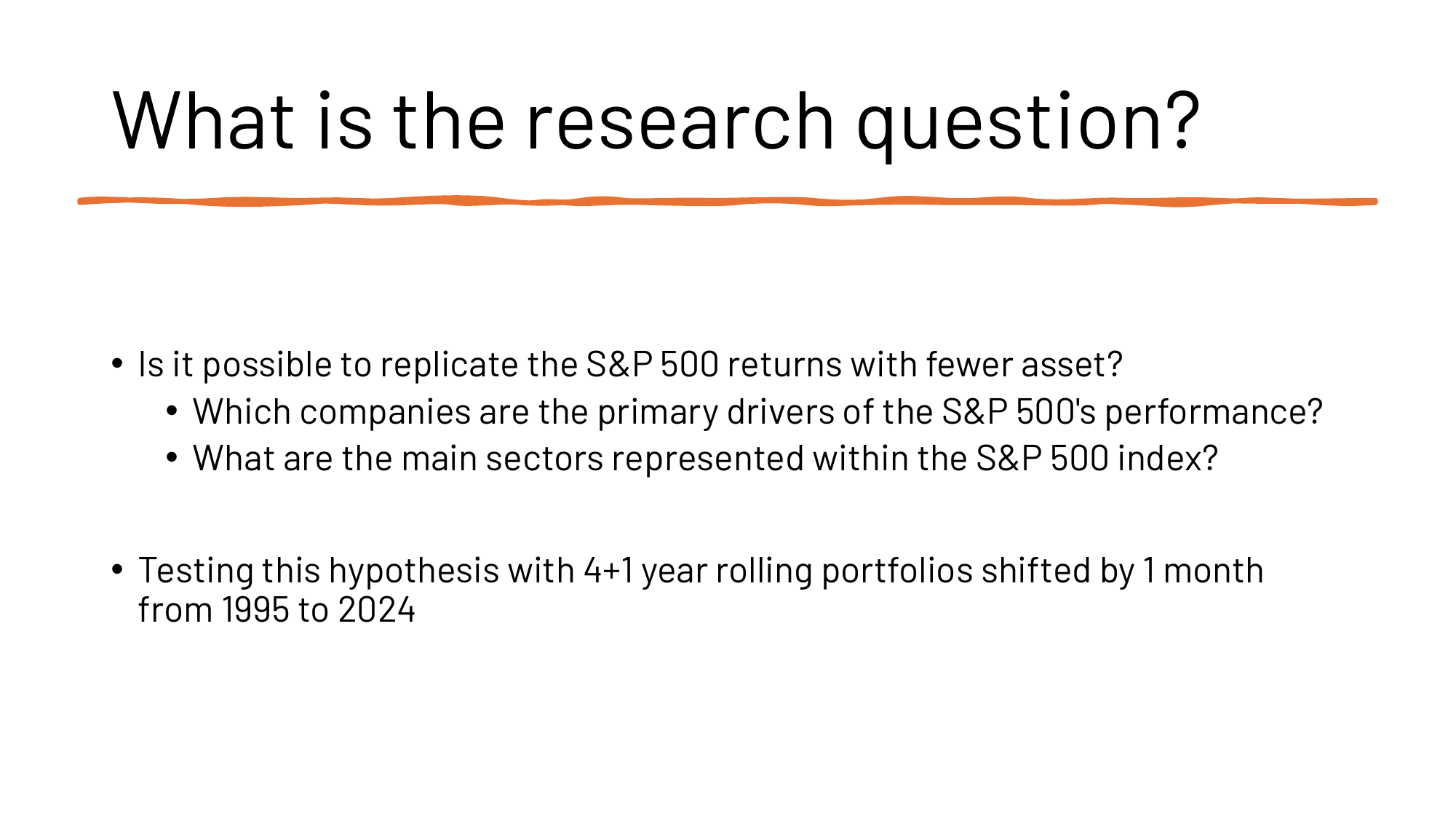

# What is the research question?

Is it possible to replicate the S&P 500 returns with fewer asset?
Which companies are the primary drivers of the S&P 500's performance?
What are the main sectors represented within the S&P 500 index?

Testing this hypothesis with 4+1 year rolling portfolios shifted by 1 month from 1995 to 2024